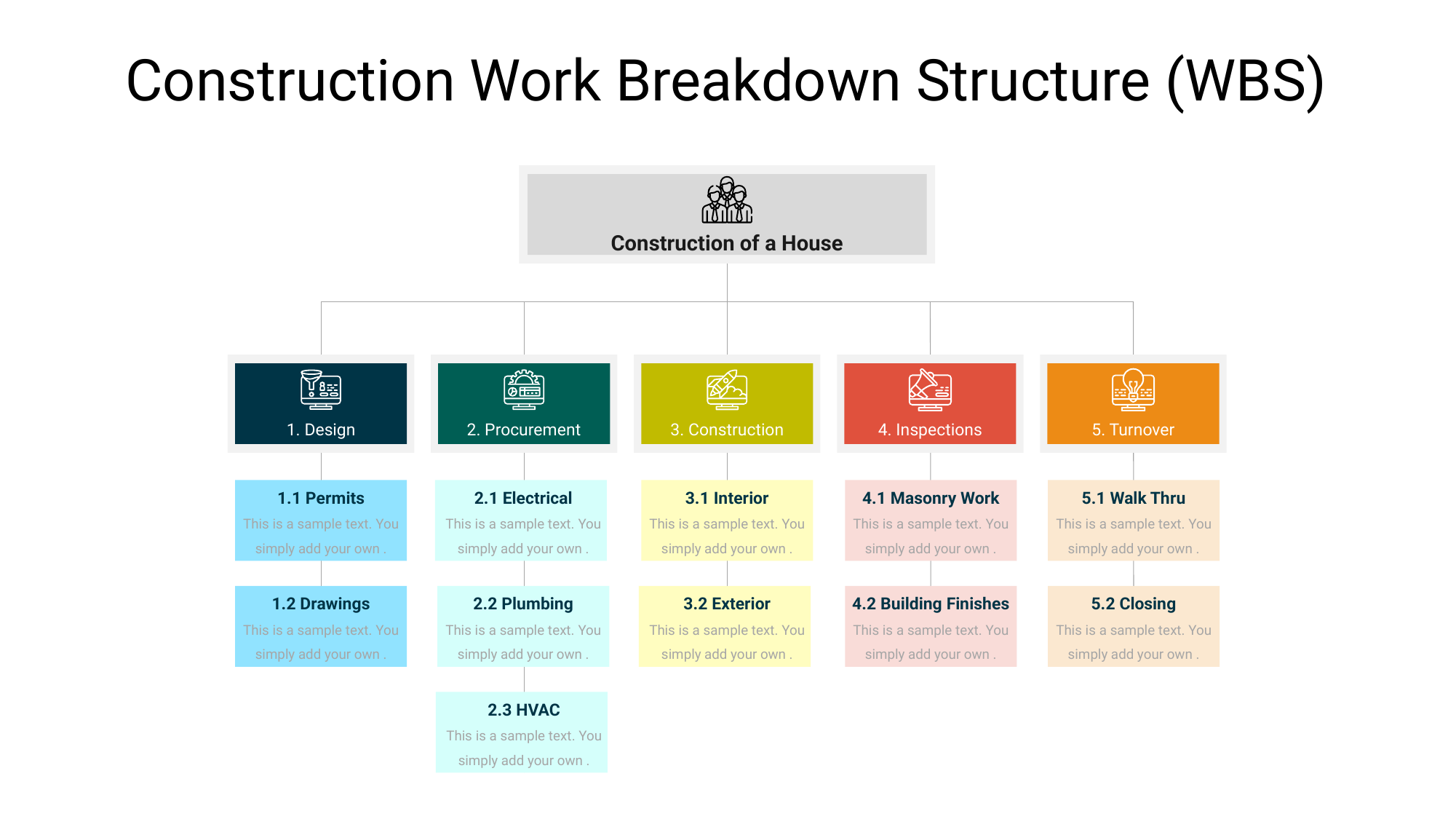

# Construction Work Breakdown Structure (WBS)

Construction of a House

1. Design
2. Procurement
3. Construction
4. Inspections
5. Turnover

1.1 Permits
This is a sample text. You simply add your own .
2.1 Electrical
This is a sample text. You simply add your own .
3.1 Interior
This is a sample text. You simply add your own .
4.1 Masonry Work
This is a sample text. You simply add your own .
5.1 Walk Thru
This is a sample text. You simply add your own .

1.2 Drawings
This is a sample text. You simply add your own .
2.2 Plumbing
This is a sample text. You simply add your own .
3.2 Exterior
This is a sample text. You simply add your own .
4.2 Building Finishes
This is a sample text. You simply add your own .
5.2 Closing
This is a sample text. You simply add your own .

2.3 HVAC
This is a sample text. You simply add your own .